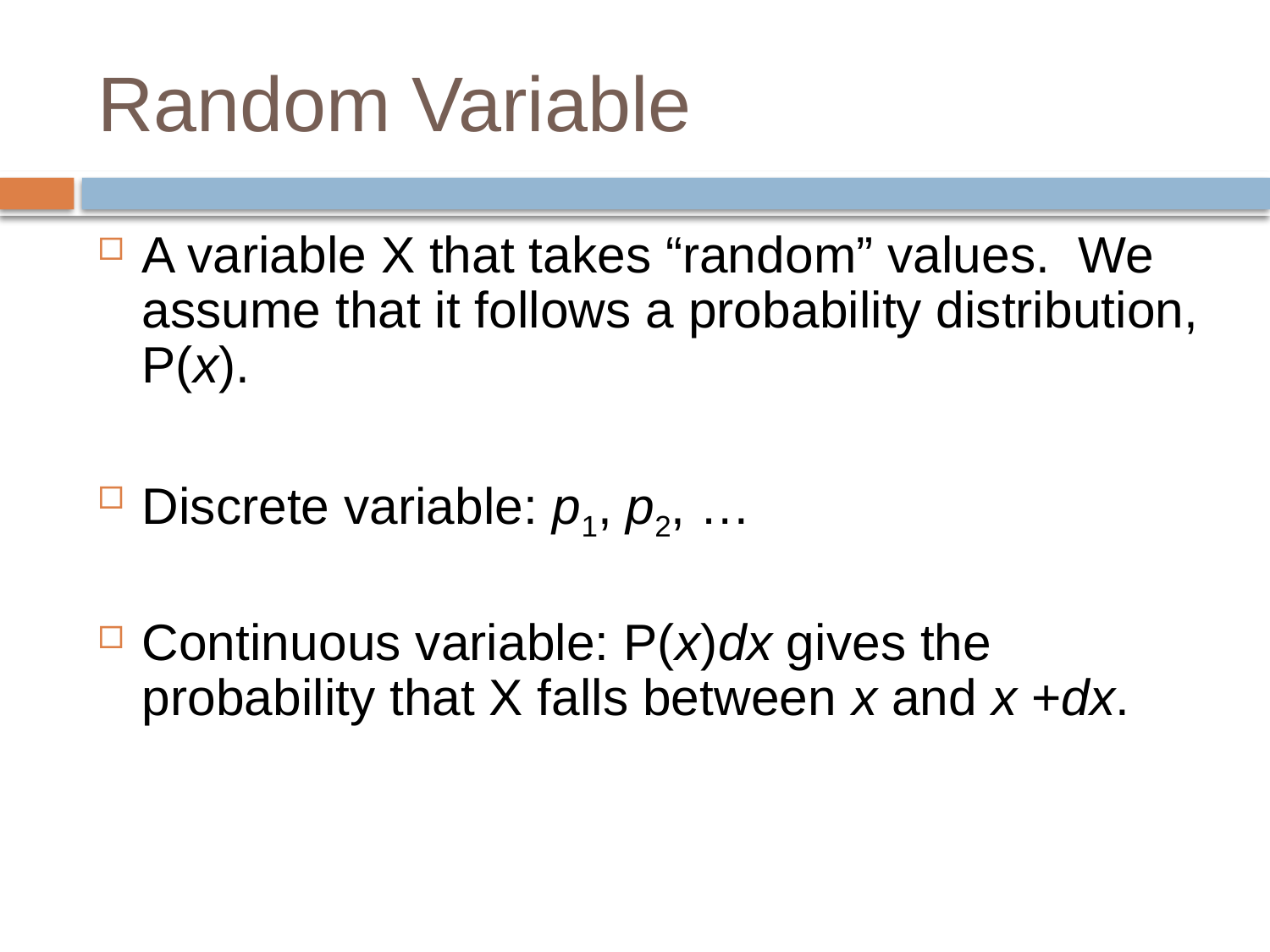

# Random Variable
A variable X that takes “random” values.  We assume that it follows a probability distribution, P(x).

Discrete variable: p1, p2, …

Continuous variable: P(x)dx gives the probability that X falls between x and x +dx.